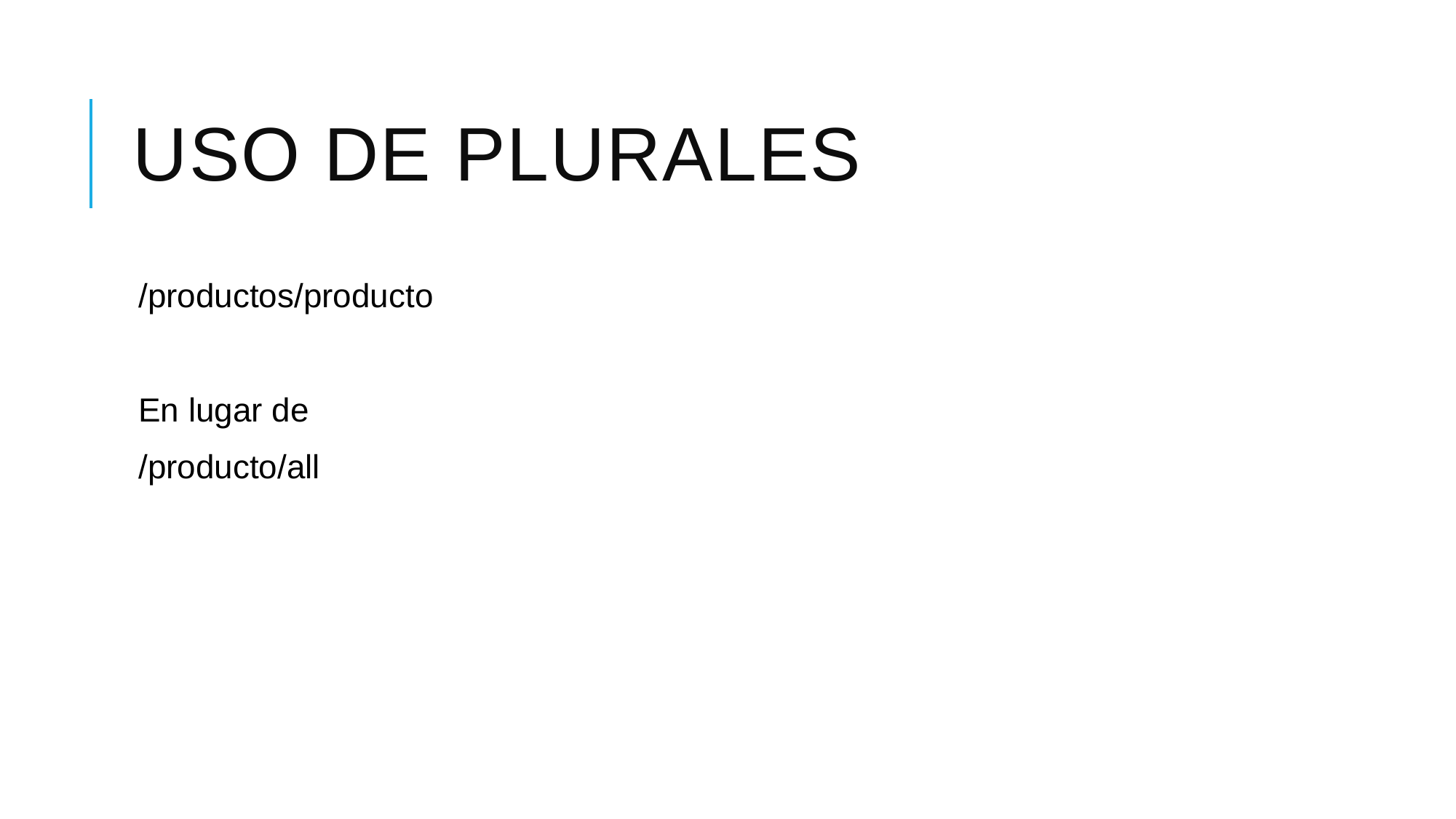

# Uso de plurales
/productos/producto

En lugar de
/producto/all